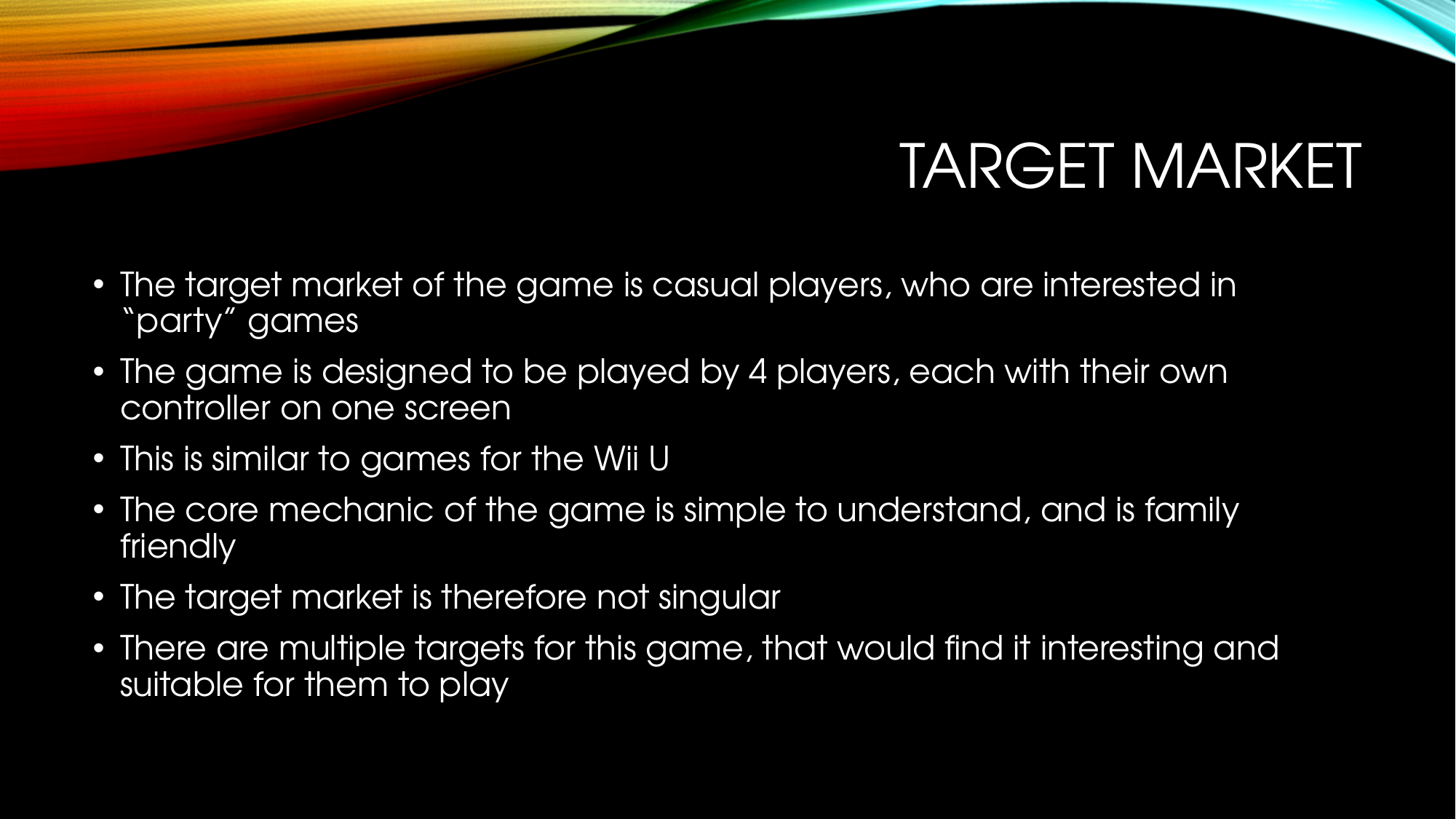

# Target Market
The target market of the game is casual players, who are interested in “party” games
The game is designed to be played by 4 players, each with their own controller on one screen
This is similar to games for the Wii U
The core mechanic of the game is simple to understand, and is family friendly
The target market is therefore not singular
There are multiple targets for this game, that would find it interesting and suitable for them to play